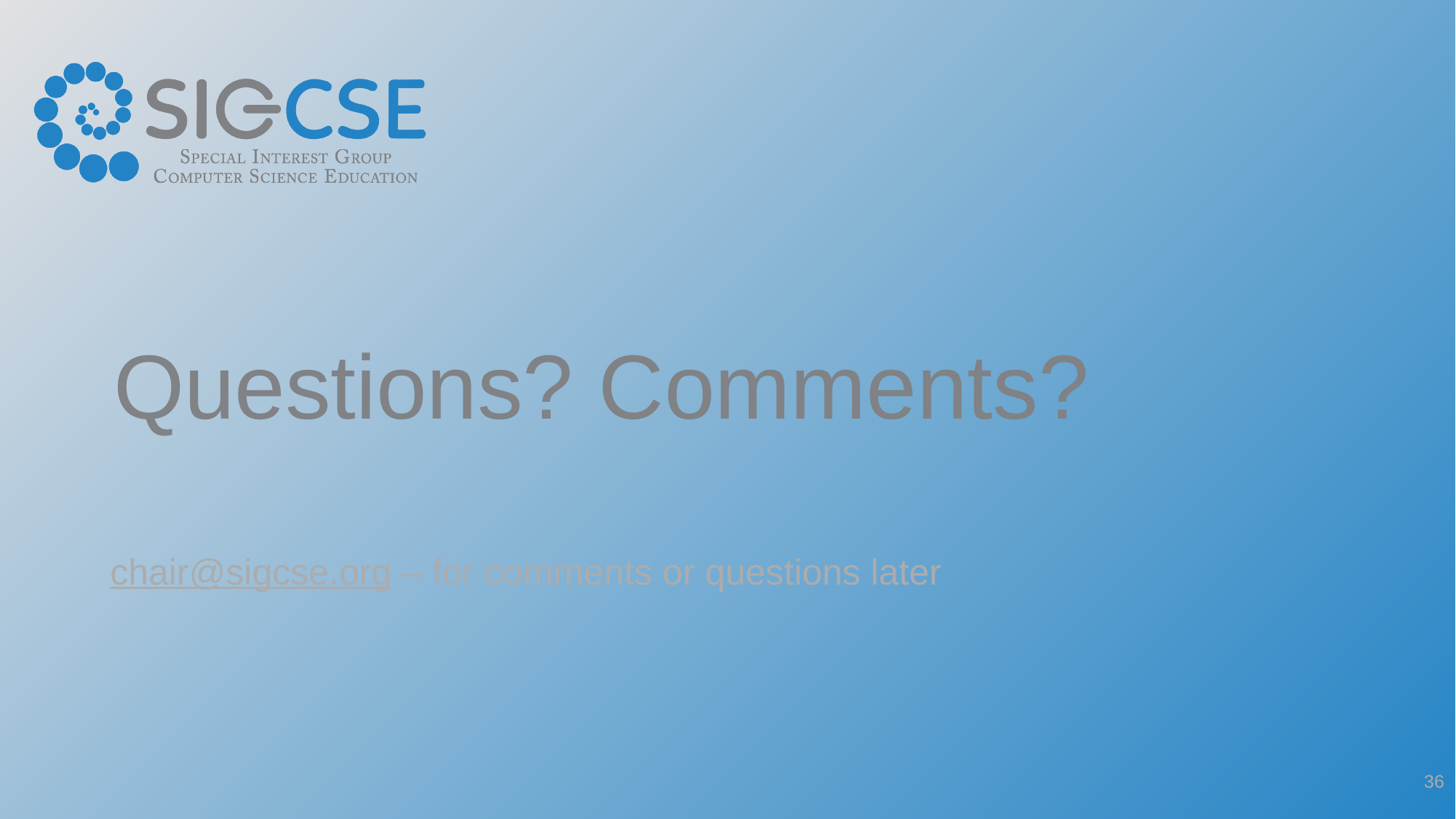

# Questions? Comments?
chair@sigcse.org – for comments or questions later
36